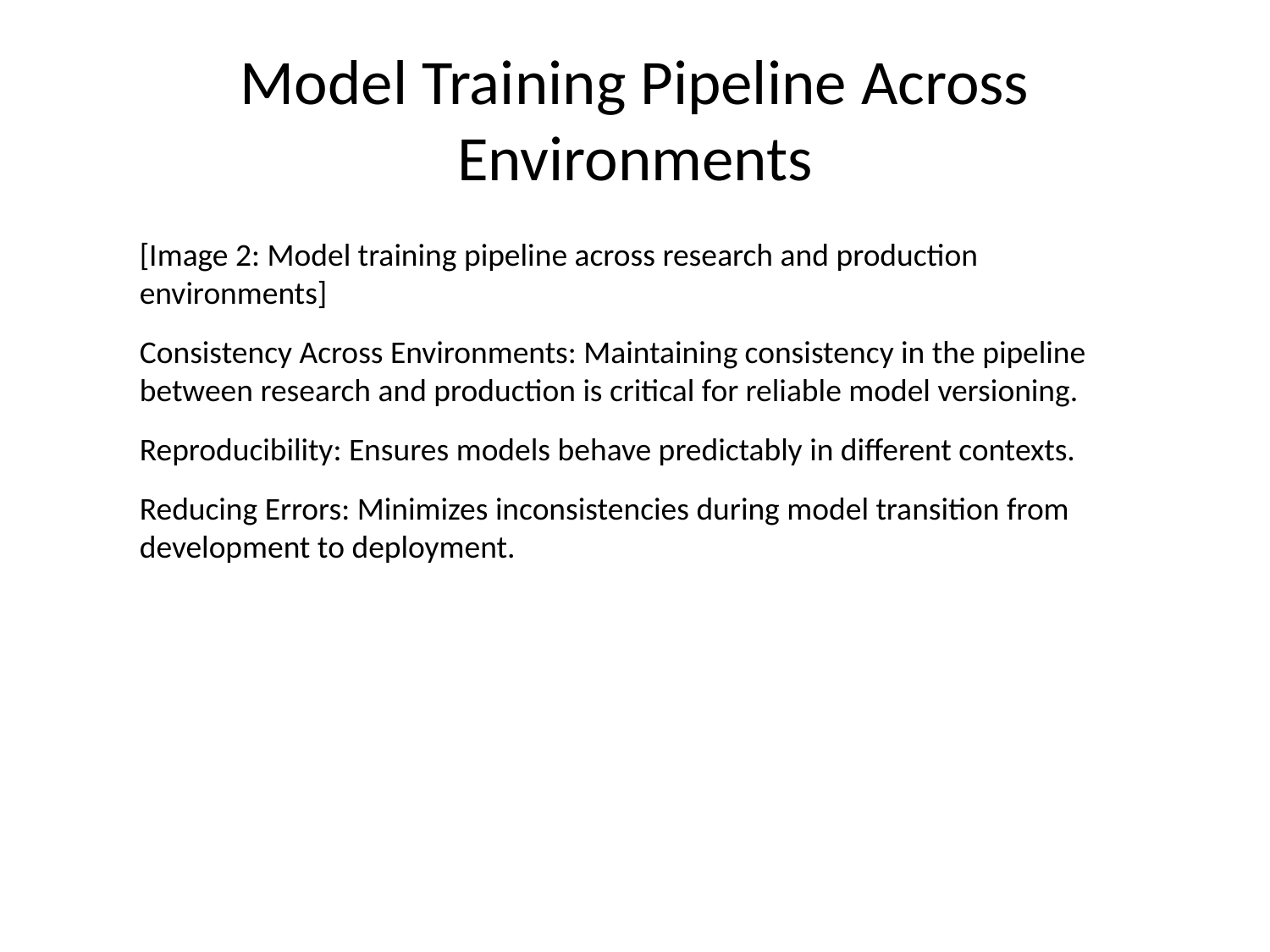

# Model Training Pipeline Across Environments

[Image 2: Model training pipeline across research and production environments]
Consistency Across Environments: Maintaining consistency in the pipeline between research and production is critical for reliable model versioning.
Reproducibility: Ensures models behave predictably in different contexts.
Reducing Errors: Minimizes inconsistencies during model transition from development to deployment.